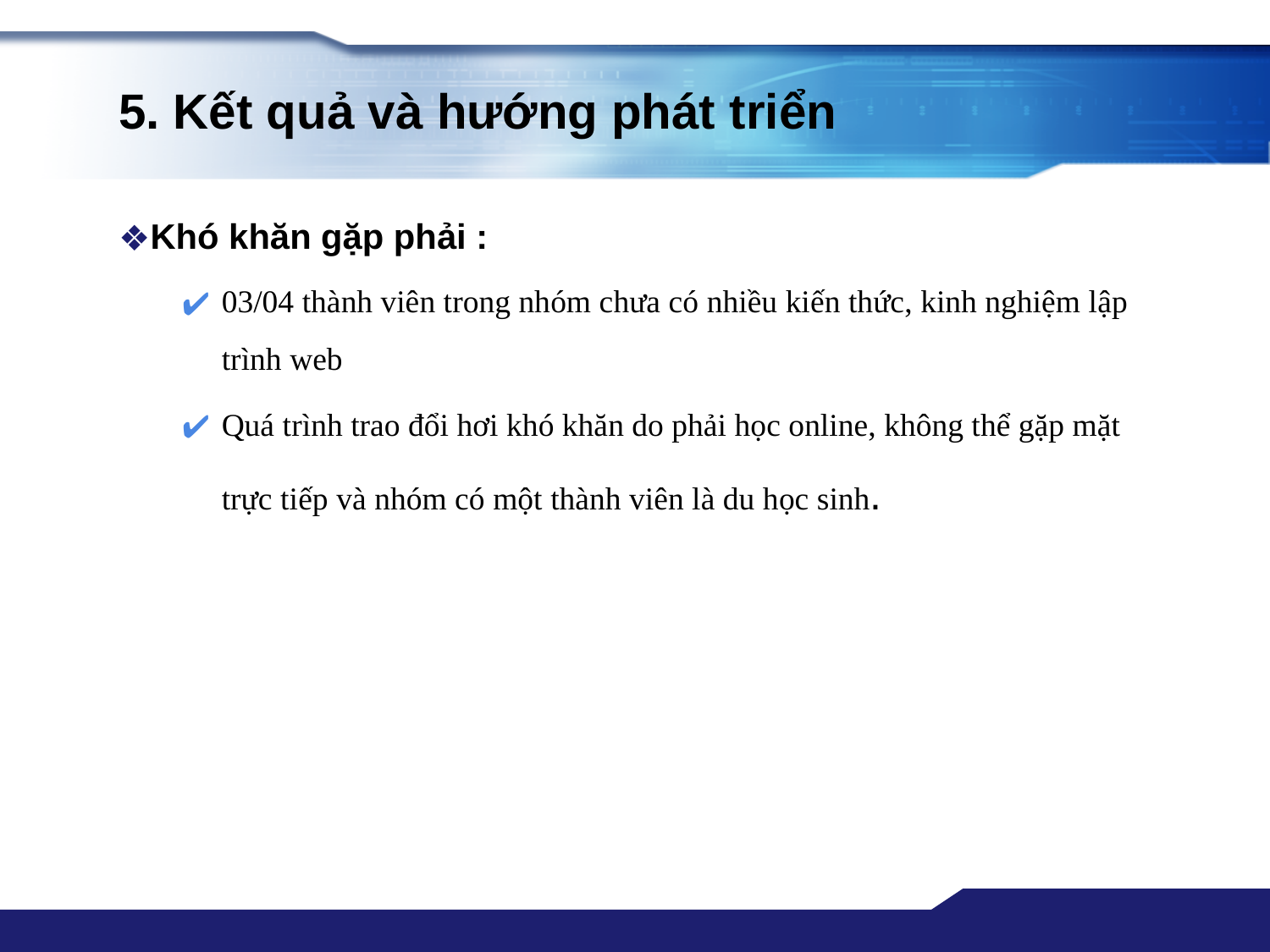

# 5. Kết quả và hướng phát triển
Khó khăn gặp phải :
03/04 thành viên trong nhóm chưa có nhiều kiến thức, kinh nghiệm lập trình web
Quá trình trao đổi hơi khó khăn do phải học online, không thể gặp mặt trực tiếp và nhóm có một thành viên là du học sinh.